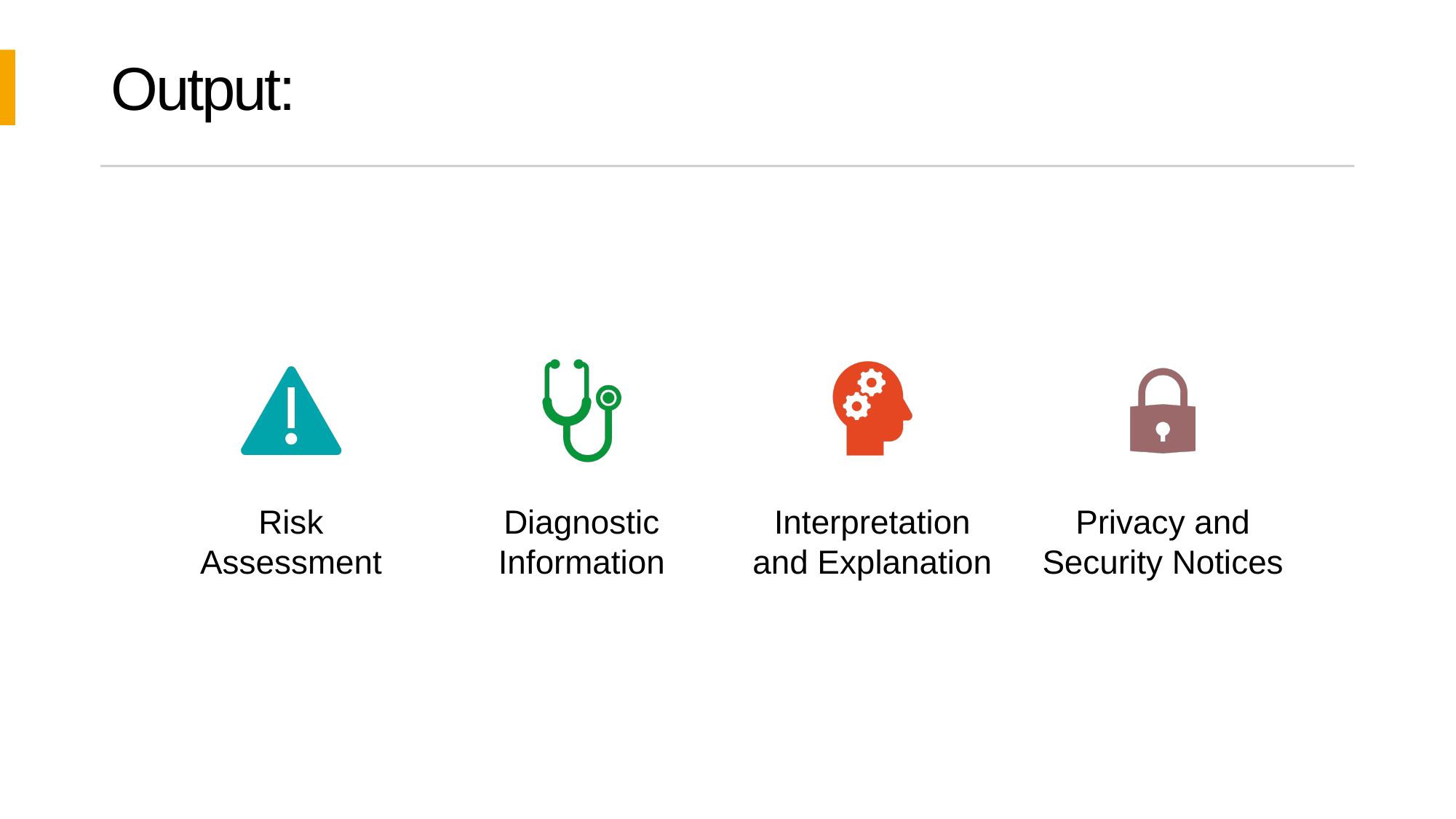

# Output:

Risk Assessment
Diagnostic Information
Interpretation and Explanation
Privacy and Security Notices